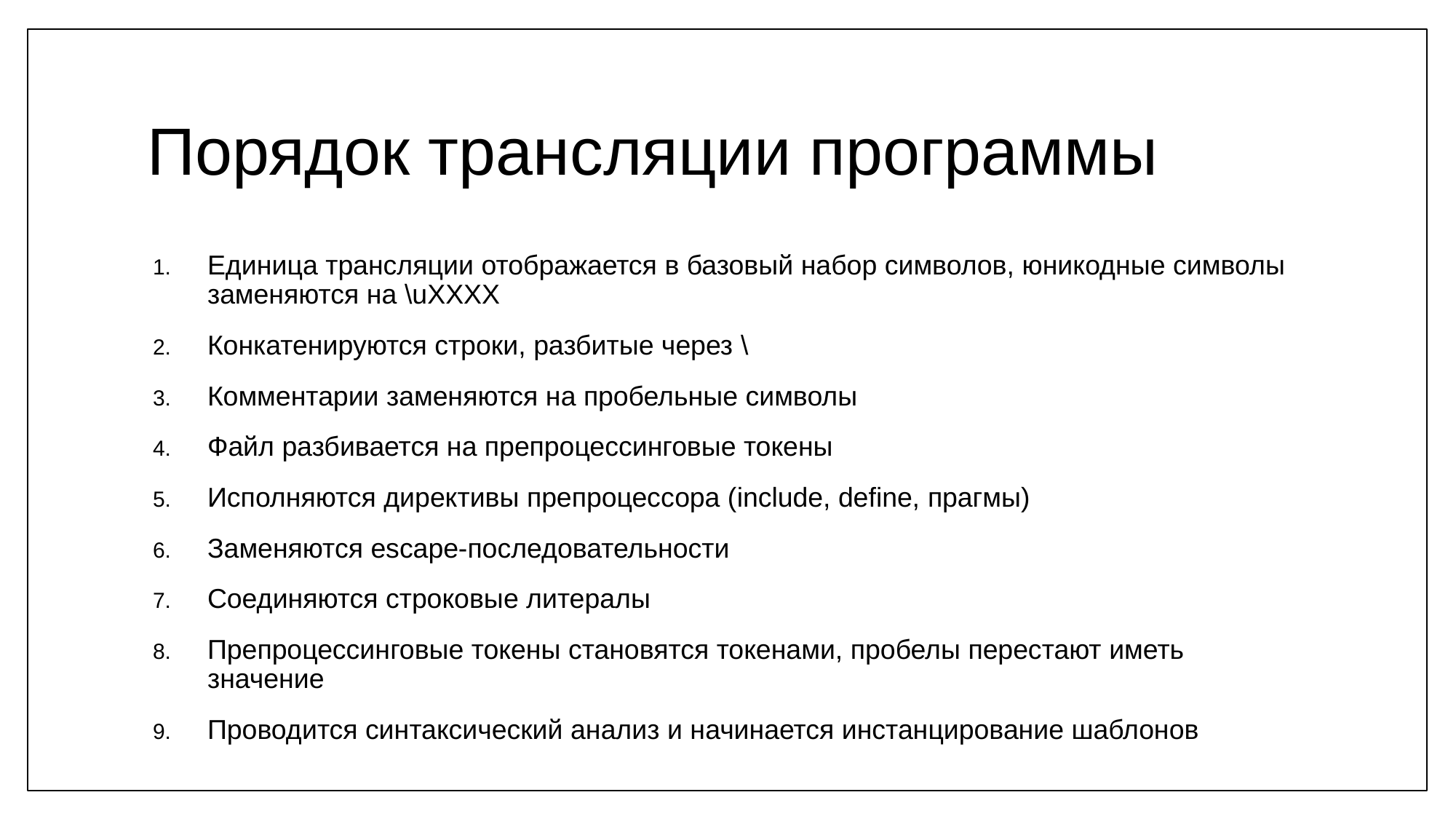

# Порядок трансляции программы
Единица трансляции отображается в базовый набор символов, юникодные символы заменяются на \uXXXX
Конкатенируются строки, разбитые через \
Комментарии заменяются на пробельные символы
Файл разбивается на препроцессинговые токены
Исполняются директивы препроцессора (include, define, прагмы)
Заменяются escape-последовательности
Соединяются строковые литералы
Препроцессинговые токены становятся токенами, пробелы перестают иметь значение
Проводится синтаксический анализ и начинается инстанцирование шаблонов